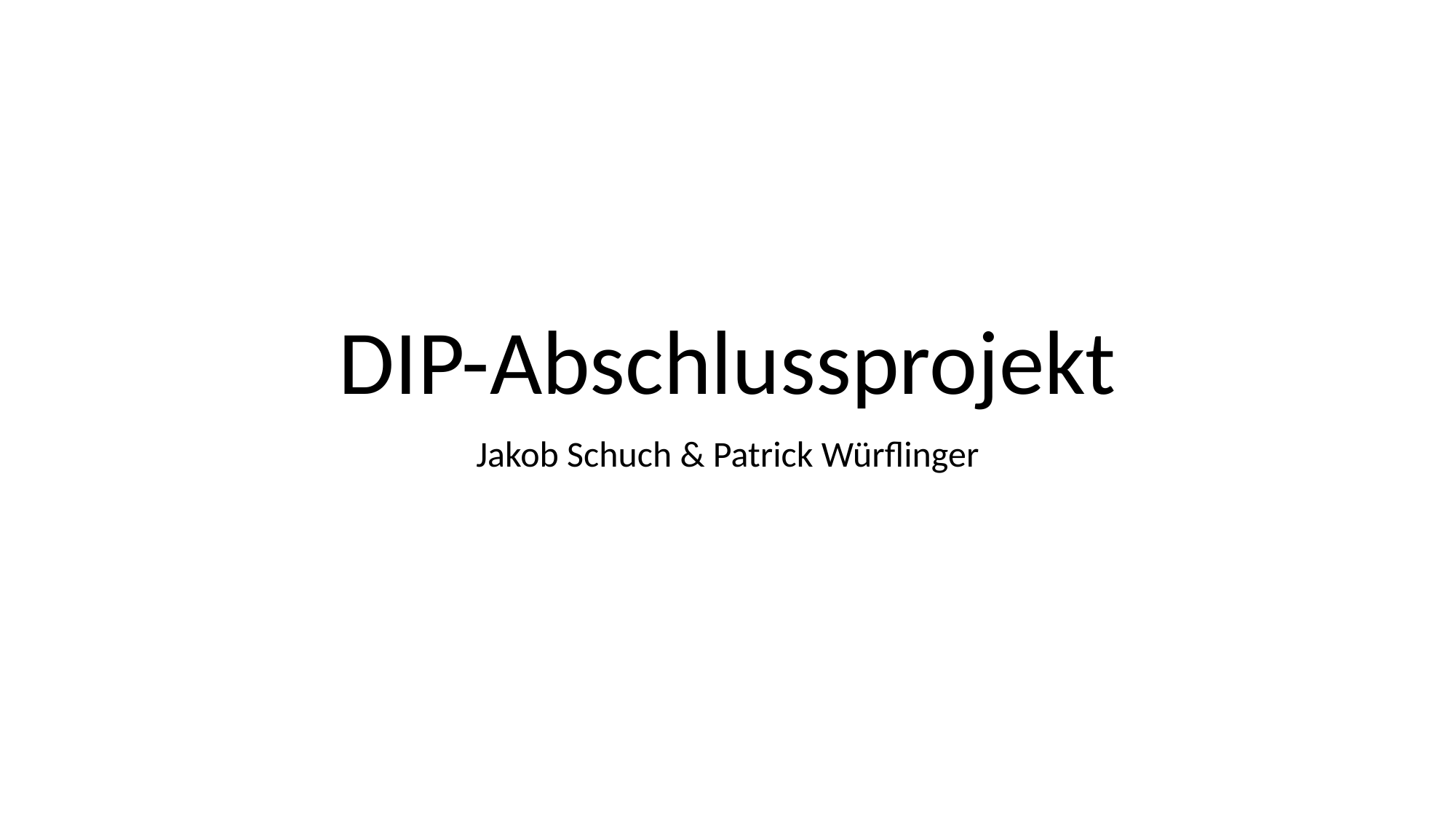

# DIP-Abschlussprojekt
Jakob Schuch & Patrick Würflinger